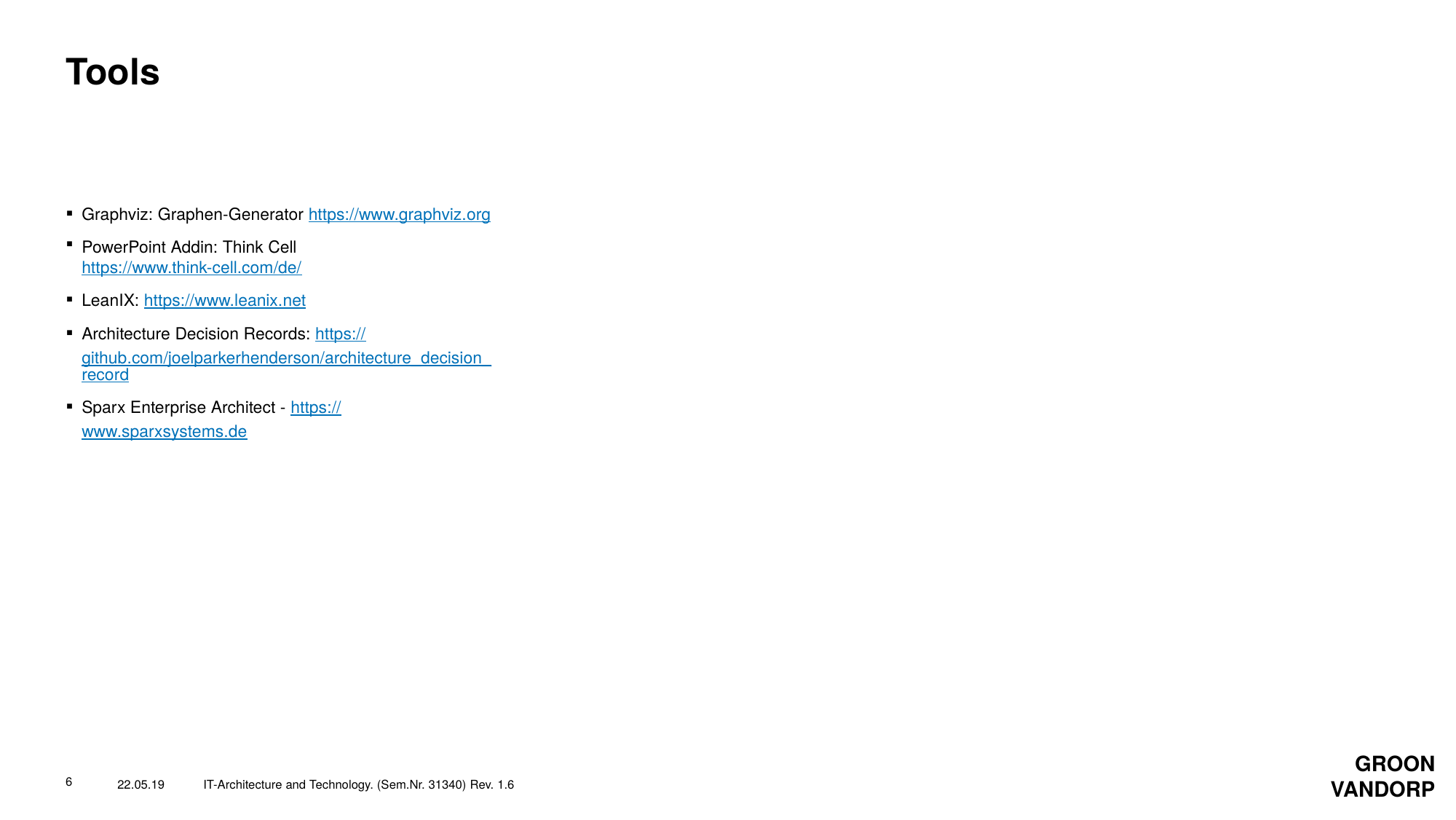

# Tools

Graphviz: Graphen-Generator https://www.graphviz.org
PowerPoint Addin: Think Cell https://www.think-cell.com/de/
LeanIX: https://www.leanix.net
Architecture Decision Records: https://github.com/joelparkerhenderson/architecture_decision_record
Sparx Enterprise Architect - https://www.sparxsystems.de

6
22.05.19
IT-Architecture and Technology. (Sem.Nr. 31340) Rev. 1.6